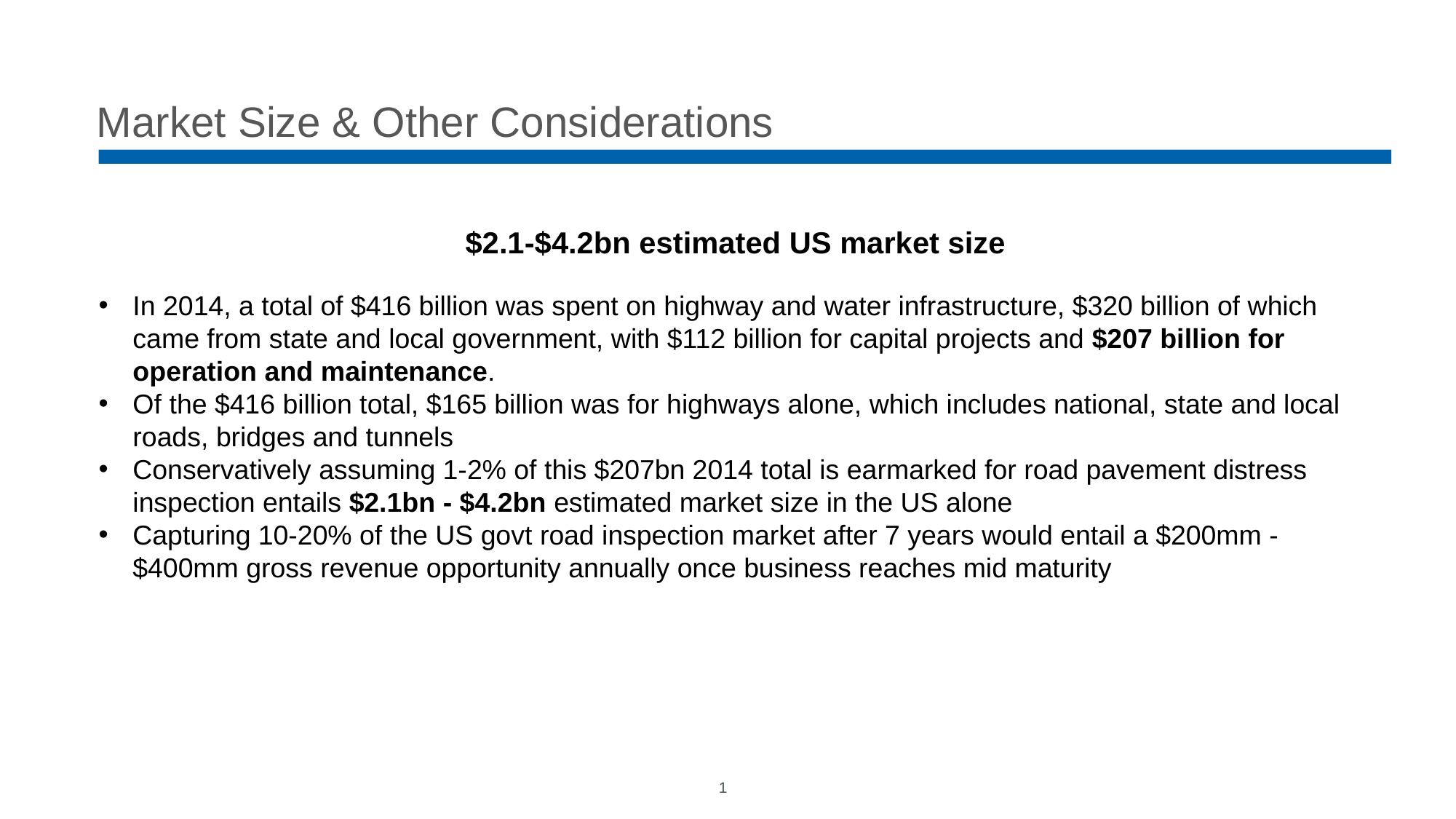

# Market Size & Other Considerations

$2.1-$4.2bn estimated US market size

In 2014, a total of $416 billion was spent on highway and water infrastructure, $320 billion of which came from state and local government, with $112 billion for capital projects and $207 billion for operation and maintenance.
Of the $416 billion total, $165 billion was for highways alone, which includes national, state and local roads, bridges and tunnels
Conservatively assuming 1-2% of this $207bn 2014 total is earmarked for road pavement distress inspection entails $2.1bn - $4.2bn estimated market size in the US alone
Capturing 10-20% of the US govt road inspection market after 7 years would entail a $200mm - $400mm gross revenue opportunity annually once business reaches mid maturity

1
1. J. A. Epps and M. Ardila-Coulson, “Summary of shrp research and
economic benefits of pavement maintenance,” Federal Highway Administration,
Tech. Rep., 1997.
2. N. H. T. S. Administration, “National motor vehicle crash causation survey: Report to congress,” National Highway Traffic Safety Administration Technical Report DOT HS, vol. 811, p. 059, 2008.
Damage Detection using Ensemble Learning
1. E. Chao, “US department of transportation - budget highlights 2020,” 2020. [Online]. Available: https://bit.ly/3kn5Mtu. From Yet Another Deep Learning Approach for Road
Damage Detection using Ensemble Learning